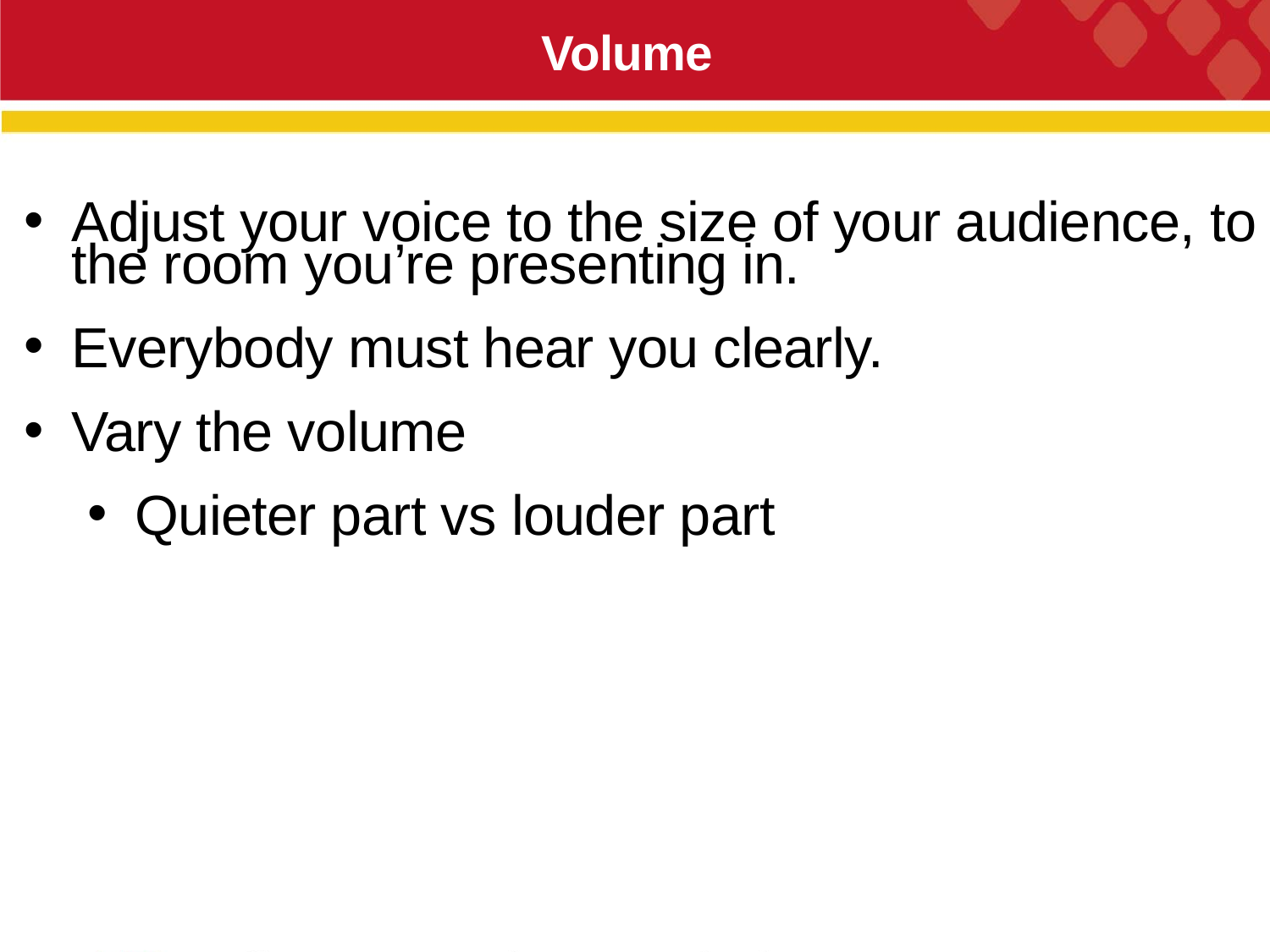

Volume
Adjust your voice to the size of your audience, to the room you’re presenting in.
Everybody must hear you clearly.
Vary the volume
Quieter part vs louder part